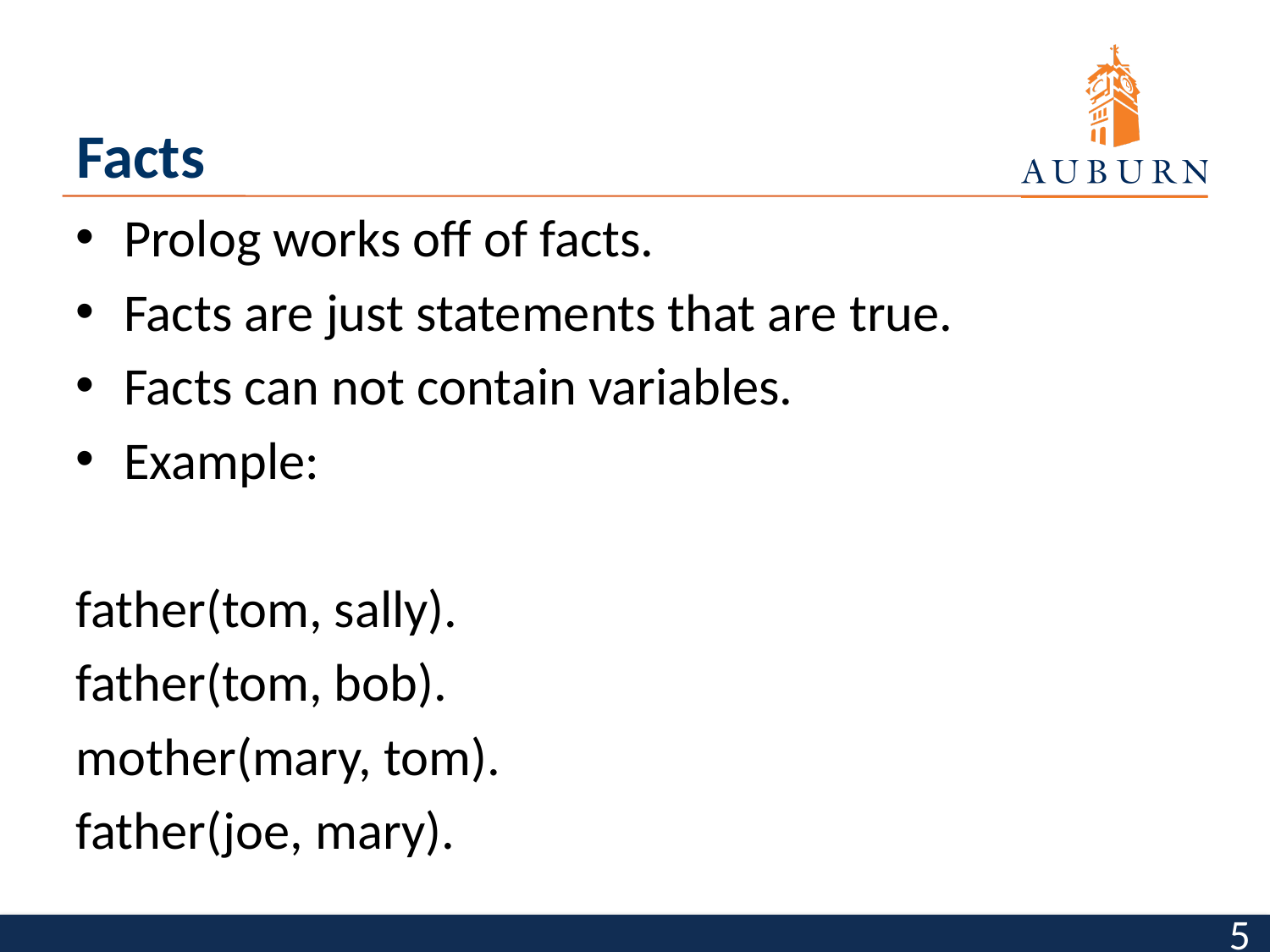

# Facts
Prolog works off of facts.
Facts are just statements that are true.
Facts can not contain variables.
Example:

father(tom, sally).
father(tom, bob).
mother(mary, tom).
father(joe, mary).
5